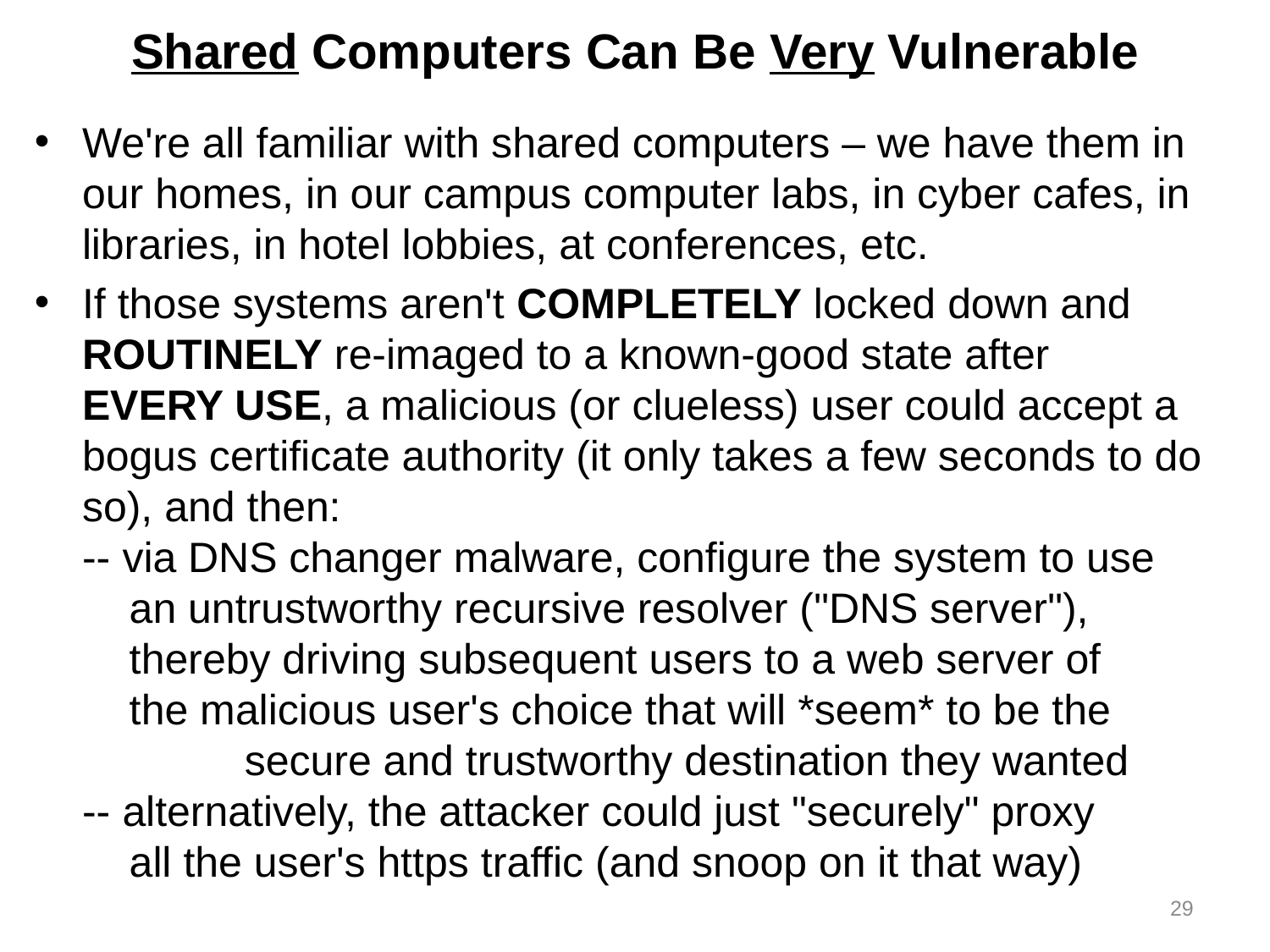

# Shared Computers Can Be Very Vulnerable
We're all familiar with shared computers – we have them in our homes, in our campus computer labs, in cyber cafes, in libraries, in hotel lobbies, at conferences, etc.
If those systems aren't COMPLETELY locked down and ROUTINELY re-imaged to a known-good state after
EVERY USE, a malicious (or clueless) user could accept a bogus certificate authority (it only takes a few seconds to do so), and then:
-- via DNS changer malware, configure the system to use
    an untrustworthy recursive resolver ("DNS server"),
    thereby driving subsequent users to a web server of
    the malicious user's choice that will *seem* to be the
	   secure and trustworthy destination they wanted
-- alternatively, the attacker could just "securely" proxy
    all the user's https traffic (and snoop on it that way)
29